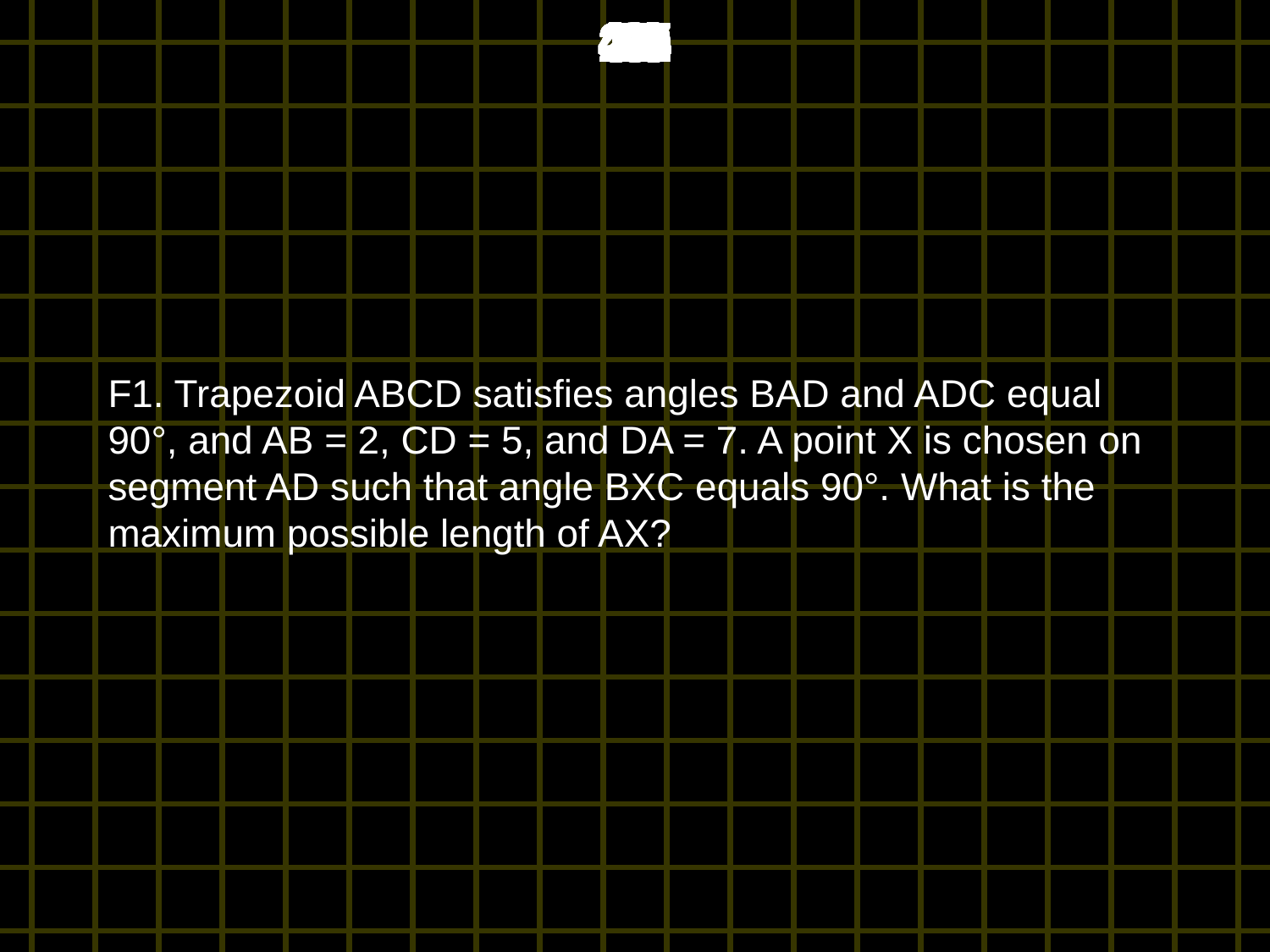

45
44
43
42
41
40
39
38
37
36
35
34
33
32
31
30
29
28
27
26
25
24
23
22
21
20
19
18
17
16
15
14
13
12
11
10
9
8
7
6
5
4
3
2
1
0

# F1. Trapezoid ABCD satisfies angles BAD and ADC equal 90°, and AB = 2, CD = 5, and DA = 7. A point X is chosen on segment AD such that angle BXC equals 90°. What is the maximum possible length of AX?